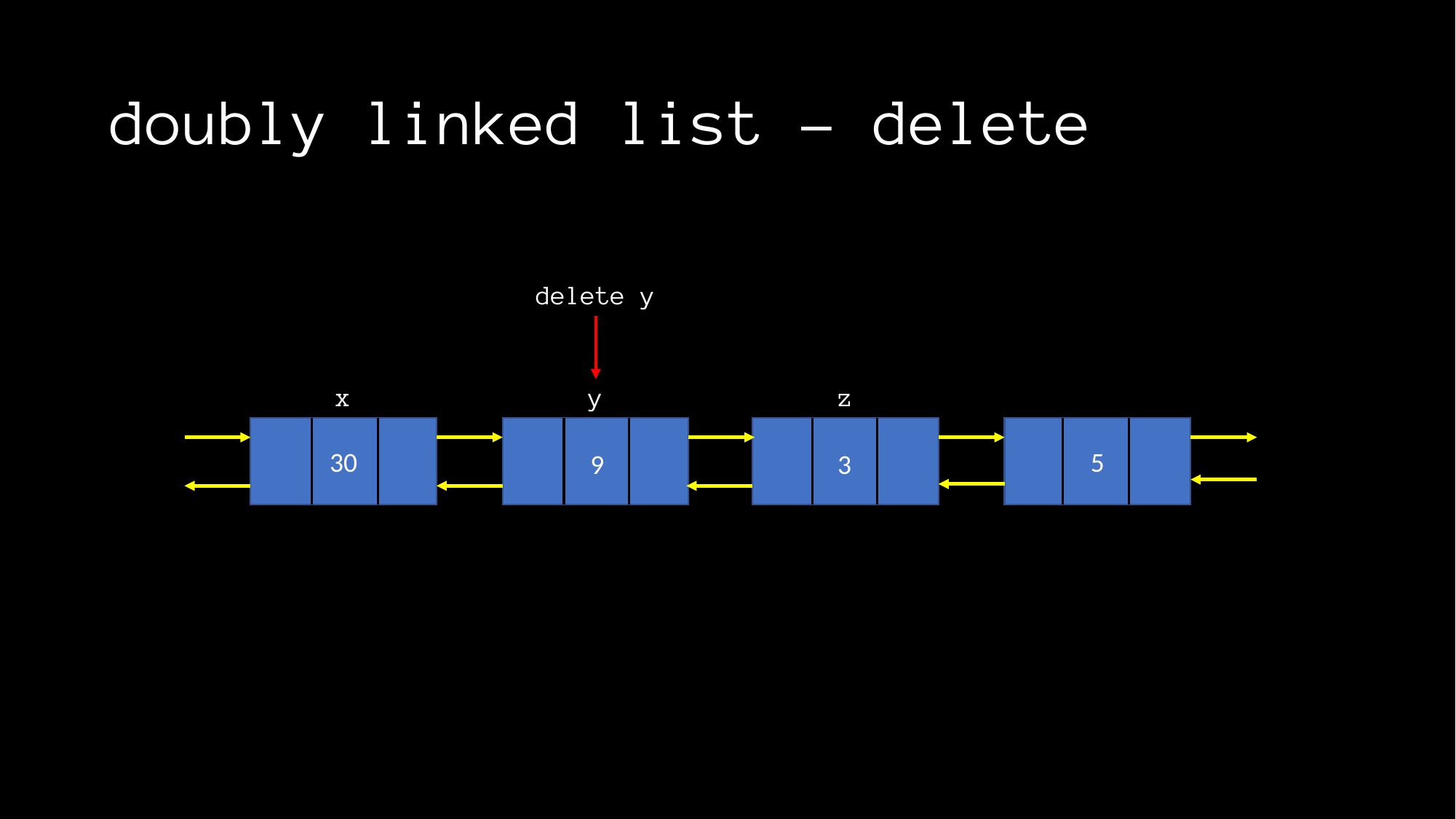

# doubly linked list - delete
delete y
x
z
y
30

5
9
3